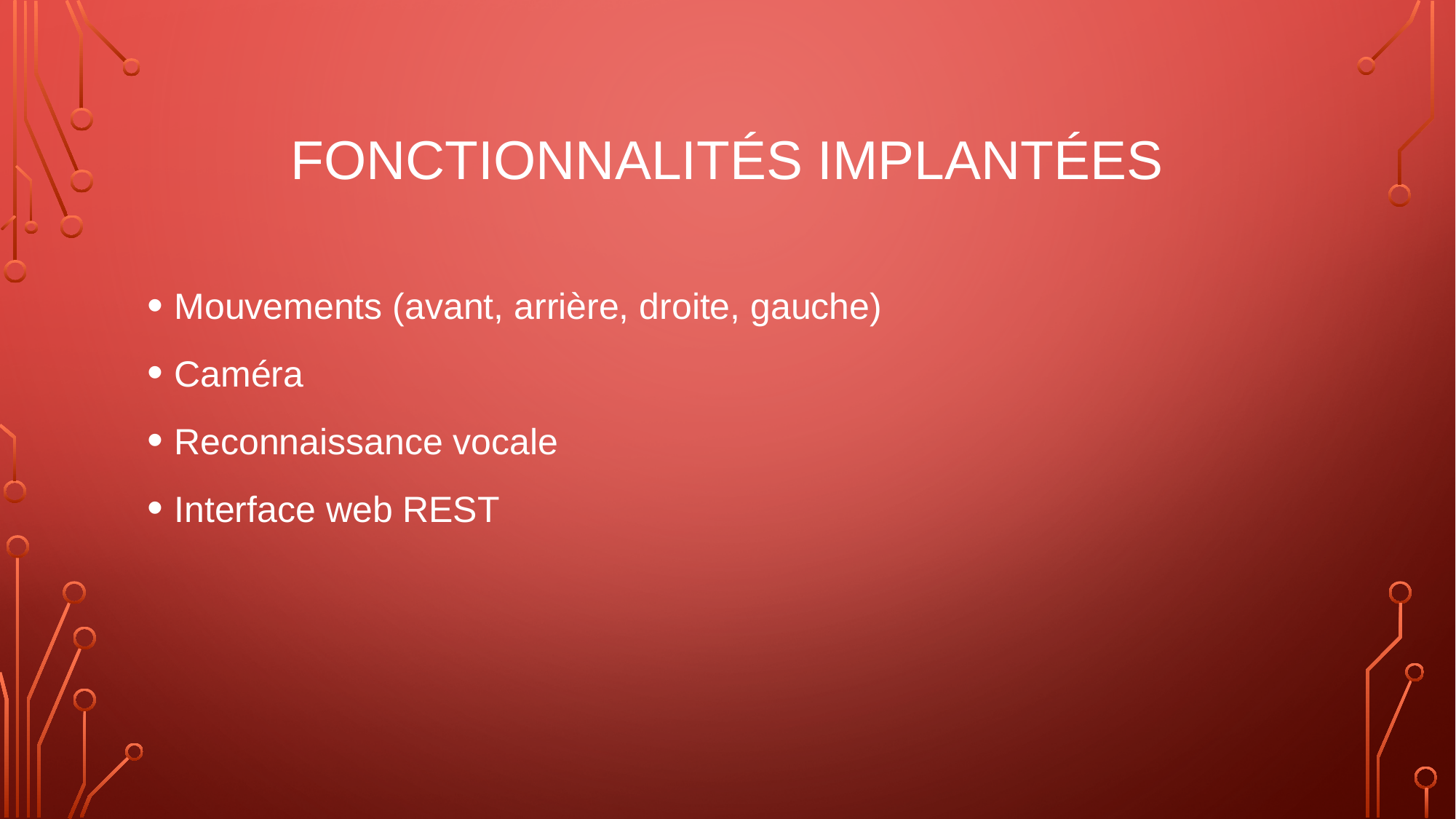

# Fonctionnalités implantées
Mouvements (avant, arrière, droite, gauche)
Caméra
Reconnaissance vocale
Interface web REST